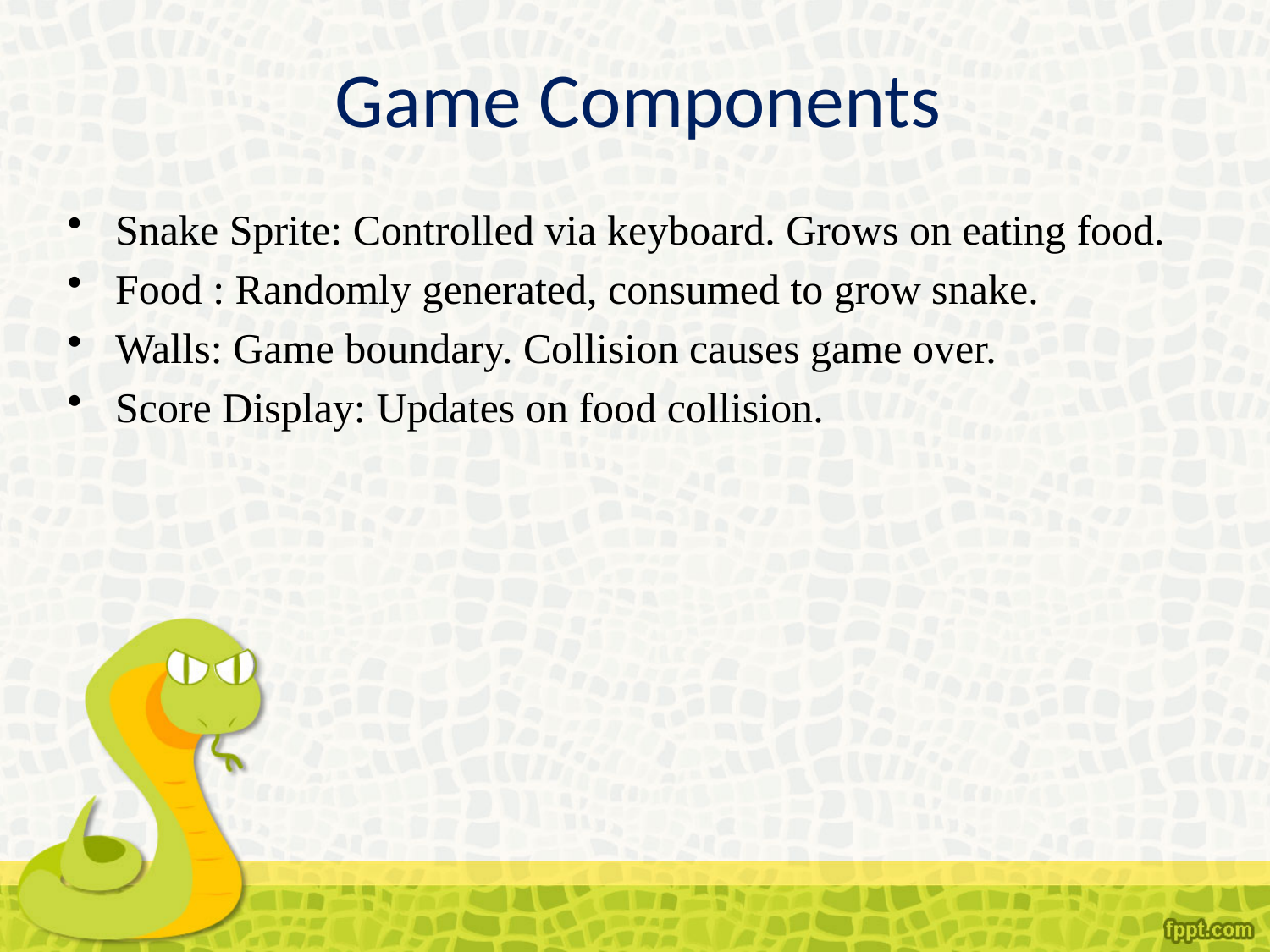

# Game Components
Snake Sprite: Controlled via keyboard. Grows on eating food.
Food : Randomly generated, consumed to grow snake.
Walls: Game boundary. Collision causes game over.
Score Display: Updates on food collision.